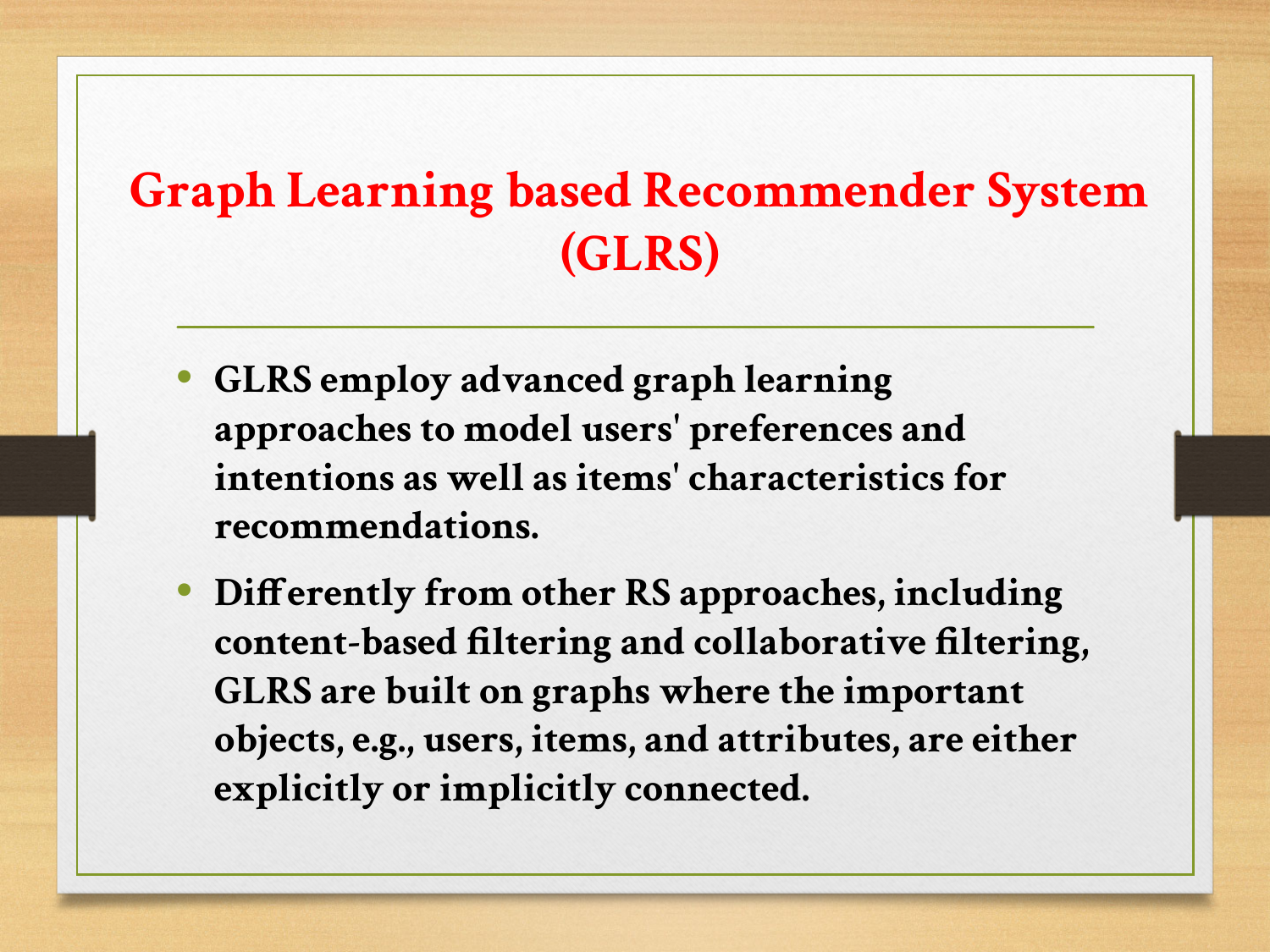

# Graph Learning based Recommender System (GLRS)
GLRS employ advanced graph learning approaches to model users' preferences and intentions as well as items' characteristics for recommendations.
Differently from other RS approaches, including content-based filtering and collaborative filtering, GLRS are built on graphs where the important objects, e.g., users, items, and attributes, are either explicitly or implicitly connected.